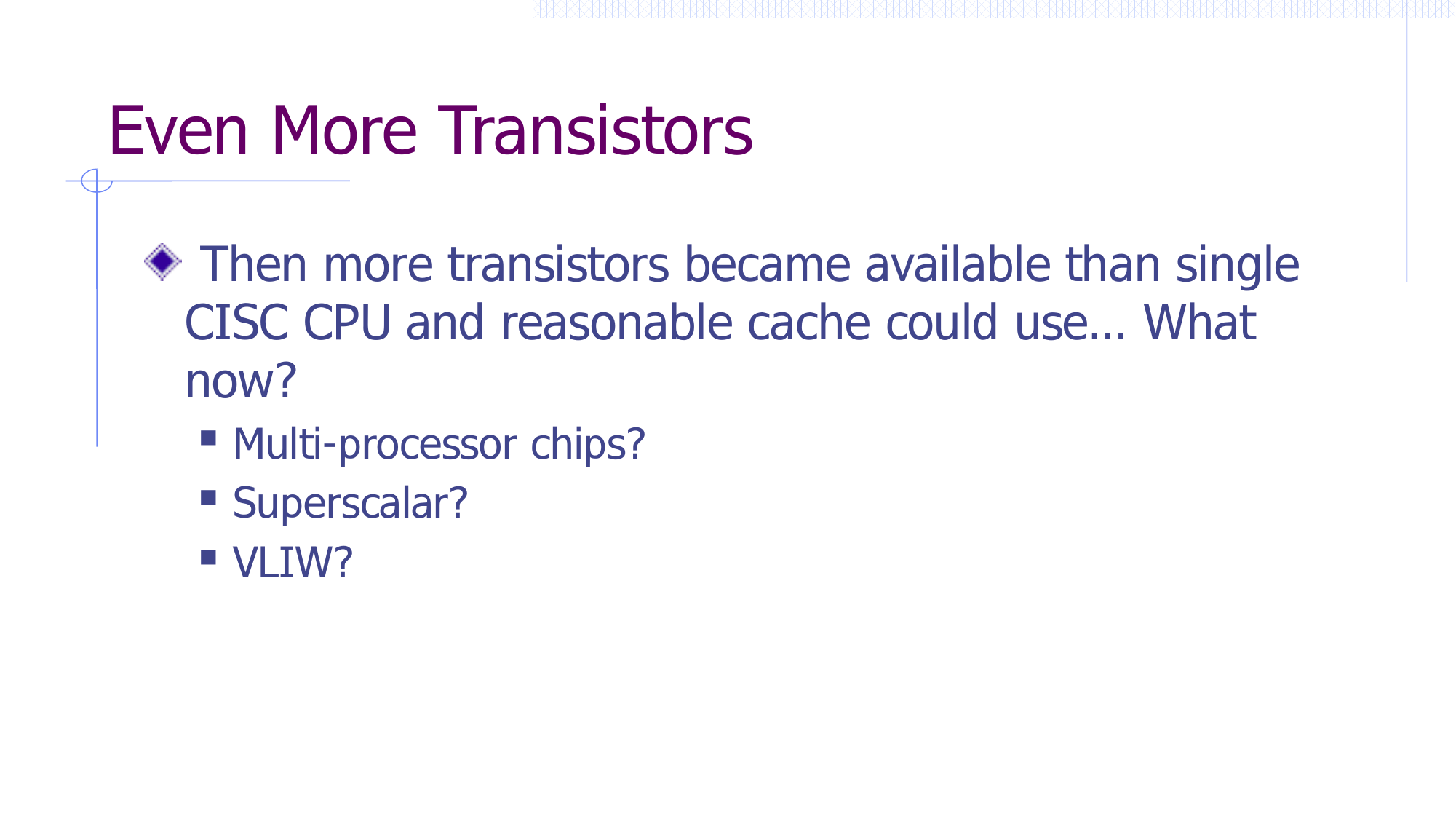

# Even More Transistors
 Then more transistors became available than single CISC CPU and reasonable cache could use… What now?
Multi-processor chips?
Superscalar?
VLIW?